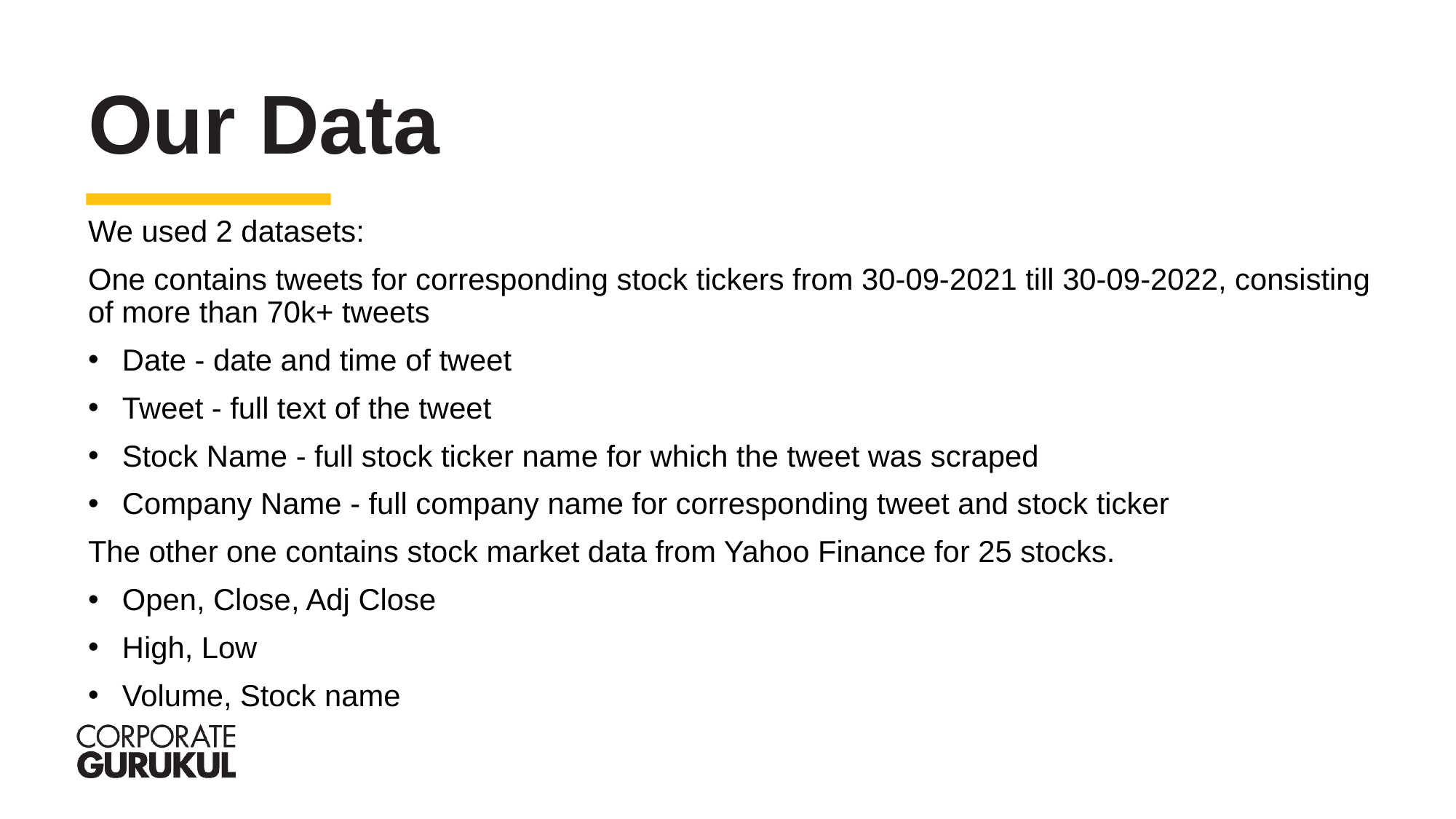

Our Data
We used 2 datasets:
One contains tweets for corresponding stock tickers from 30-09-2021 till 30-09-2022, consisting of more than 70k+ tweets
Date - date and time of tweet
Tweet - full text of the tweet
Stock Name - full stock ticker name for which the tweet was scraped
Company Name - full company name for corresponding tweet and stock ticker
The other one contains stock market data from Yahoo Finance for 25 stocks.
Open, Close, Adj Close
High, Low
Volume, Stock name